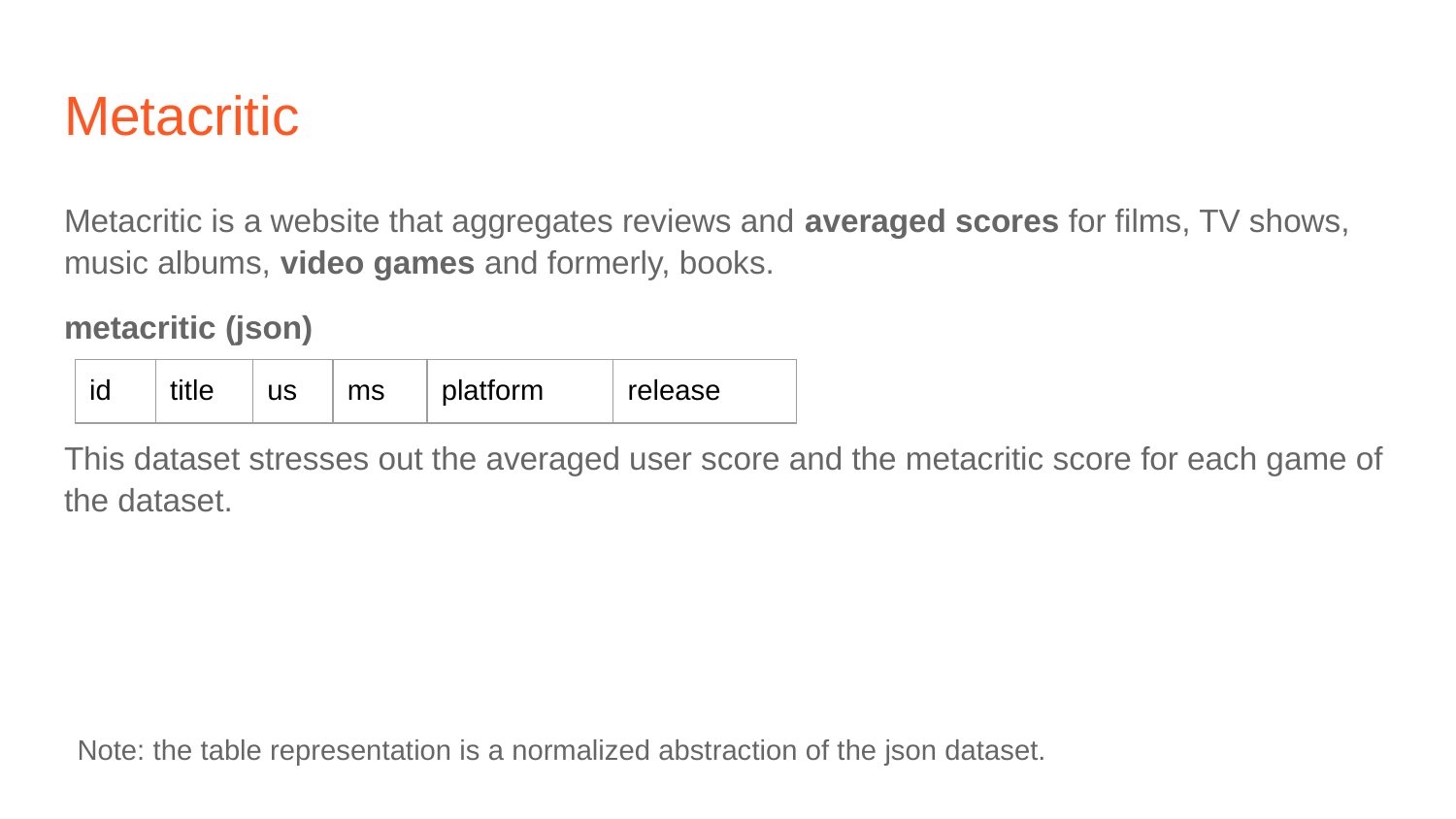

# Metacritic
Metacritic is a website that aggregates reviews and averaged scores for films, TV shows, music albums, video games and formerly, books.
metacritic (json)

This dataset stresses out the averaged user score and the metacritic score for each game of the dataset.
| id | title | us | ms | platform | release |
| --- | --- | --- | --- | --- | --- |
Note: the table representation is a normalized abstraction of the json dataset.